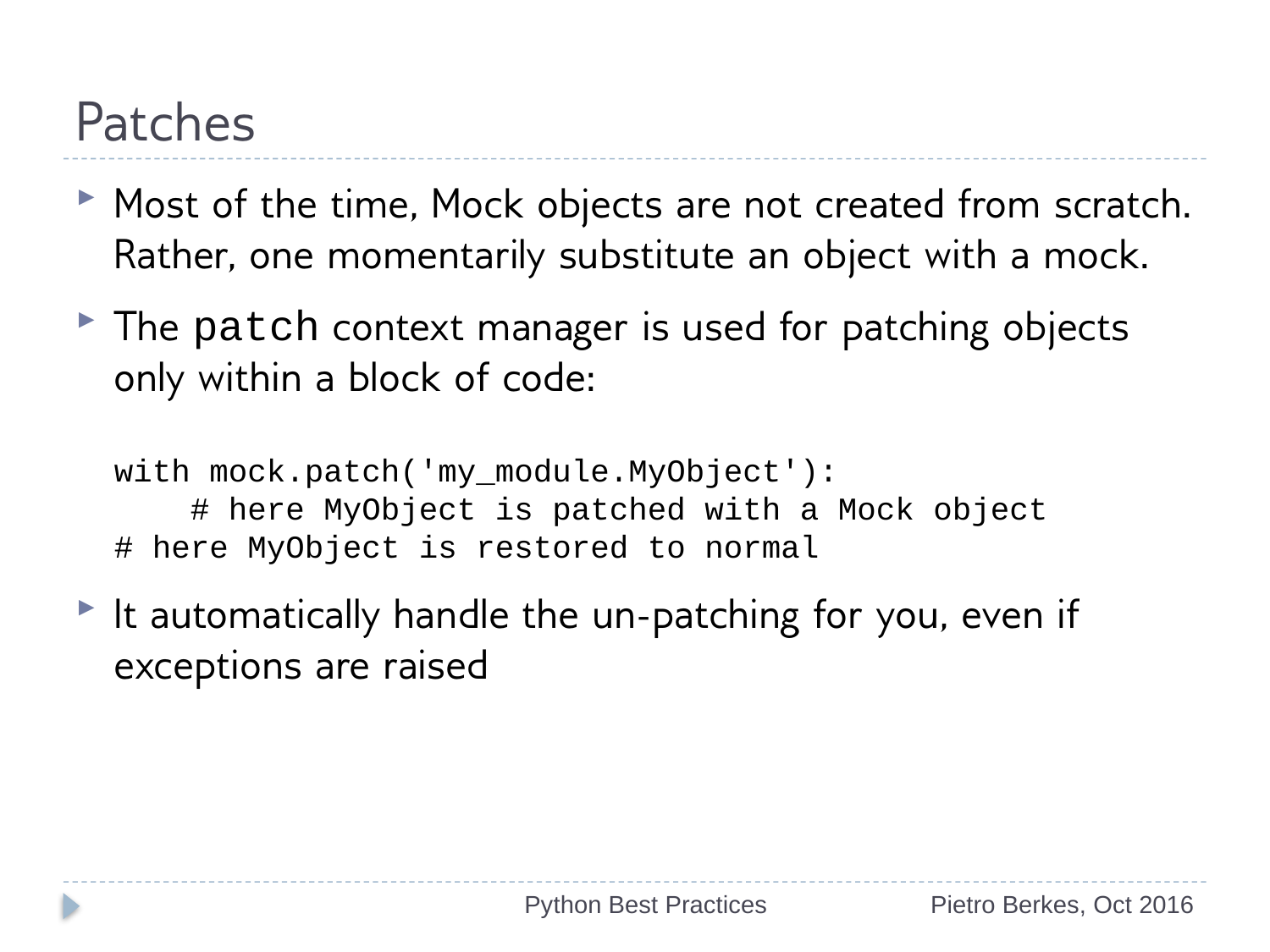

# Patches
Most of the time, Mock objects are not created from scratch. Rather, one momentarily substitute an object with a mock.
The patch context manager is used for patching objects only within a block of code:
with mock.patch('my_module.MyObject'):
    # here MyObject is patched with a Mock object
# here MyObject is restored to normal
It automatically handle the un-patching for you, even if exceptions are raised
Python Best Practices
Pietro Berkes, Oct 2016